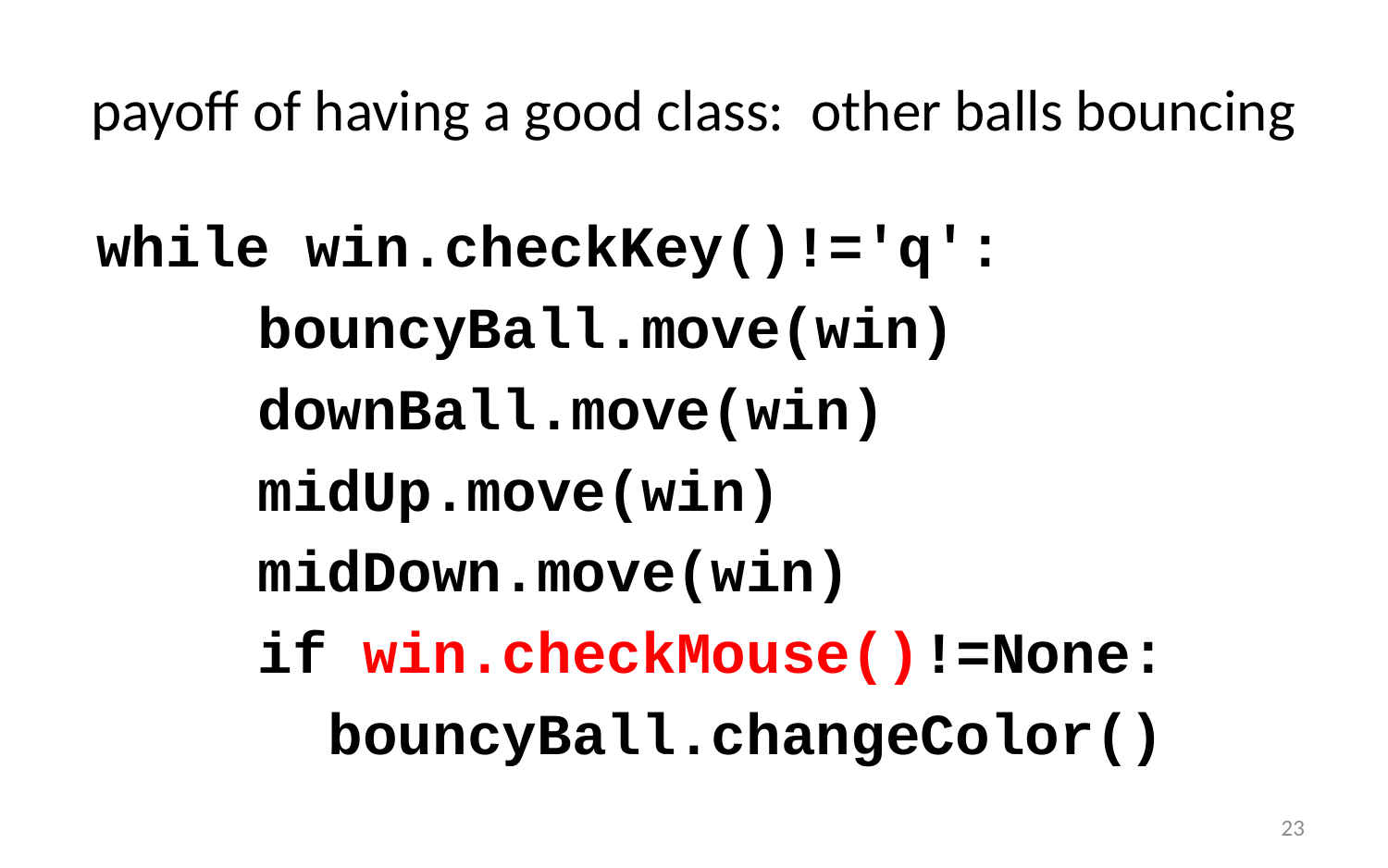

# payoff of having a good class:  other balls bouncing
 while win.checkKey()!='q':
     bouncyBall.move(win)
     downBall.move(win)
     midUp.move(win)
     midDown.move(win)
     if win.checkMouse()!=None:
       bouncyBall.changeColor()
23